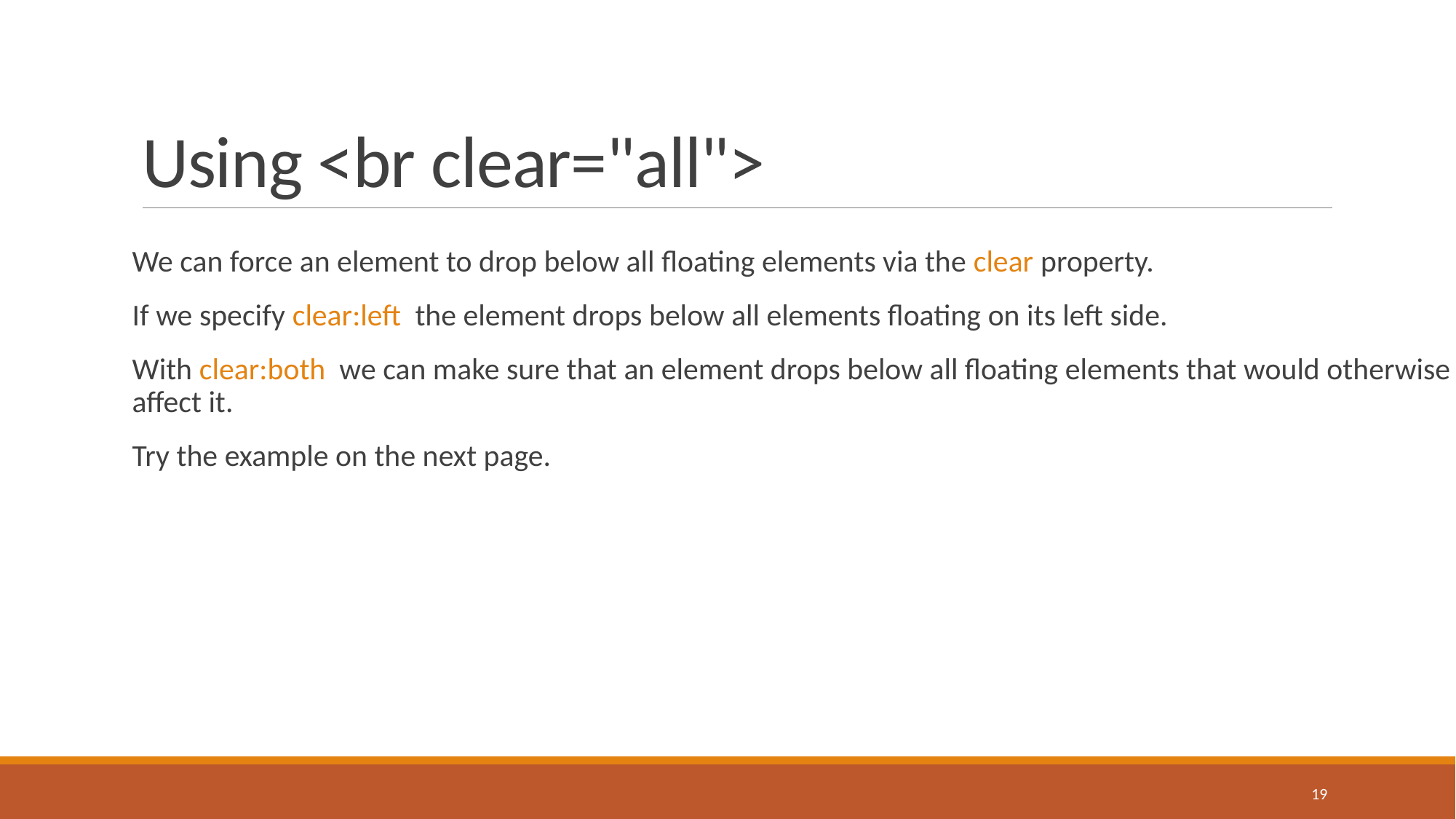

# Using <br clear="all">
We can force an element to drop below all floating elements via the clear property.
If we specify clear:left  the element drops below all elements floating on its left side.
With clear:both  we can make sure that an element drops below all floating elements that would otherwise affect it.
Try the example on the next page.
19